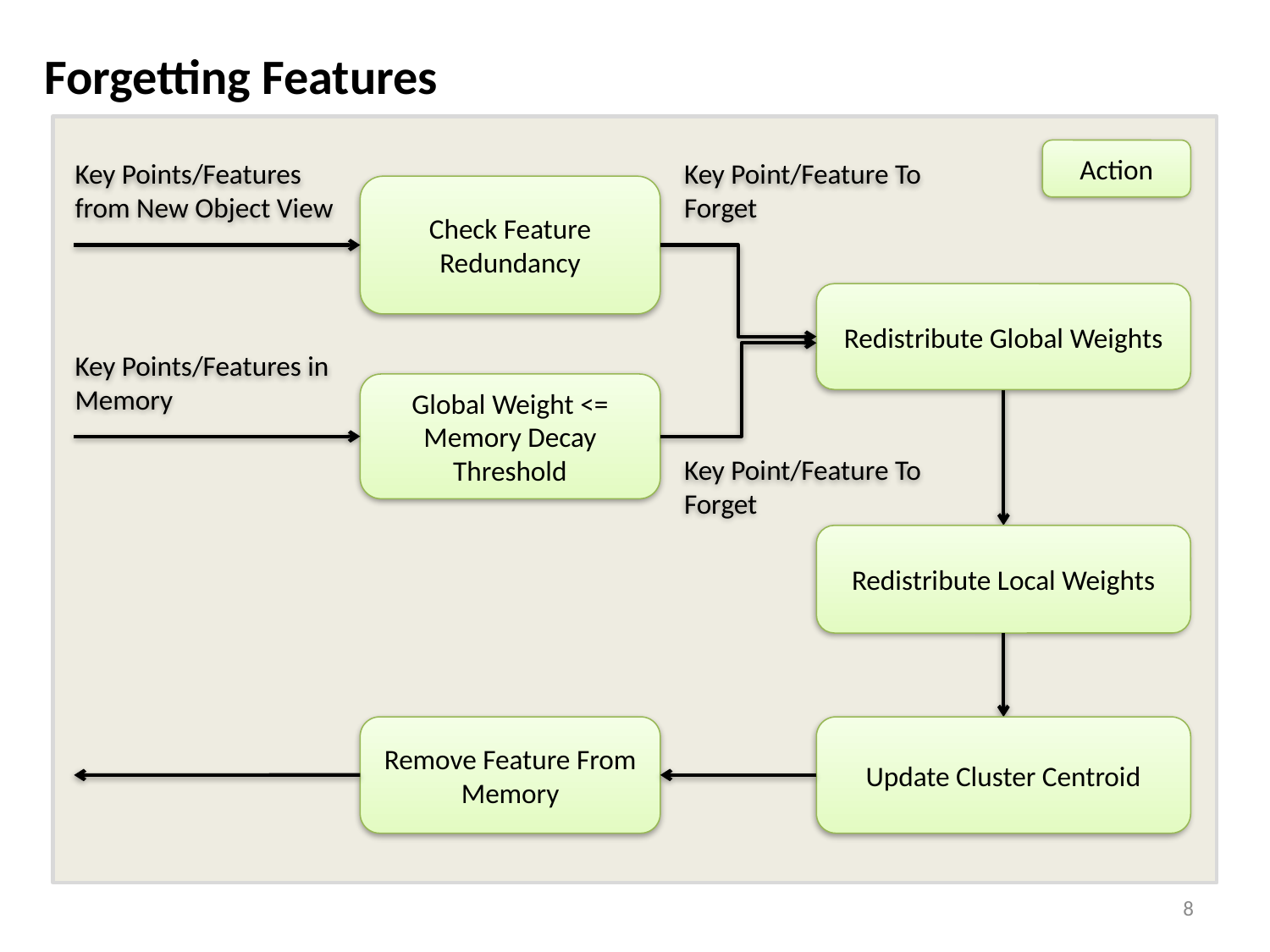

Forgetting Features

Action
Key Points/Features from New Object View
Key Point/Feature To Forget
Check Feature Redundancy
Redistribute Global Weights
Key Points/Features in Memory
Global Weight <= Memory Decay Threshold
Key Point/Feature To Forget
Redistribute Local Weights
Remove Feature From Memory
Update Cluster Centroid
8